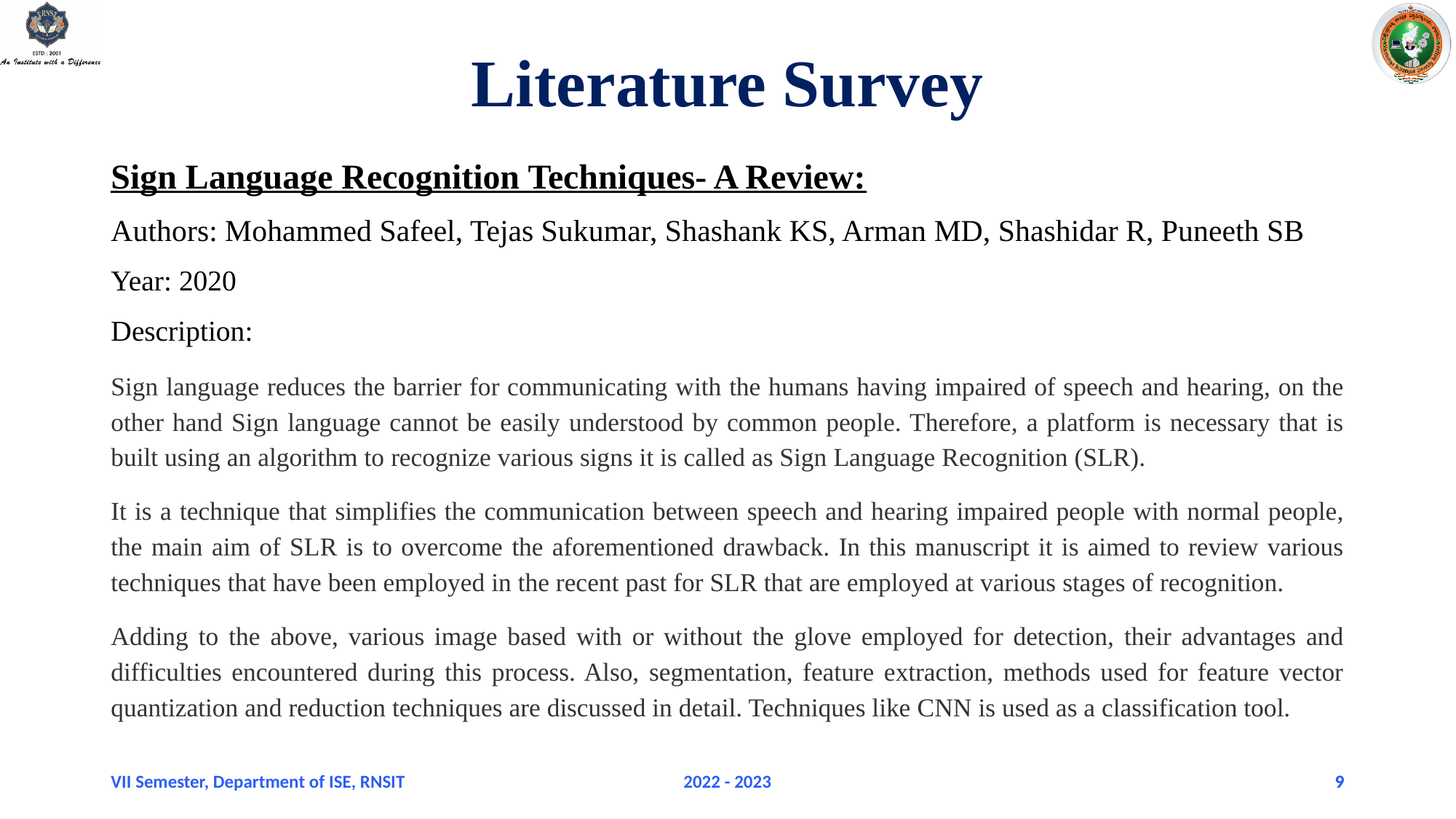

# Literature Survey
Sign Language Recognition Techniques- A Review:
Authors: Mohammed Safeel, Tejas Sukumar, Shashank KS, Arman MD, Shashidar R, Puneeth SB
Year: 2020
Description:
Sign language reduces the barrier for communicating with the humans having impaired of speech and hearing, on the other hand Sign language cannot be easily understood by common people. Therefore, a platform is necessary that is built using an algorithm to recognize various signs it is called as Sign Language Recognition (SLR).
It is a technique that simplifies the communication between speech and hearing impaired people with normal people, the main aim of SLR is to overcome the aforementioned drawback. In this manuscript it is aimed to review various techniques that have been employed in the recent past for SLR that are employed at various stages of recognition.
Adding to the above, various image based with or without the glove employed for detection, their advantages and difficulties encountered during this process. Also, segmentation, feature extraction, methods used for feature vector quantization and reduction techniques are discussed in detail. Techniques like CNN is used as a classification tool.

VII Semester, Department of ISE, RNSIT
2022 - 2023
9
9